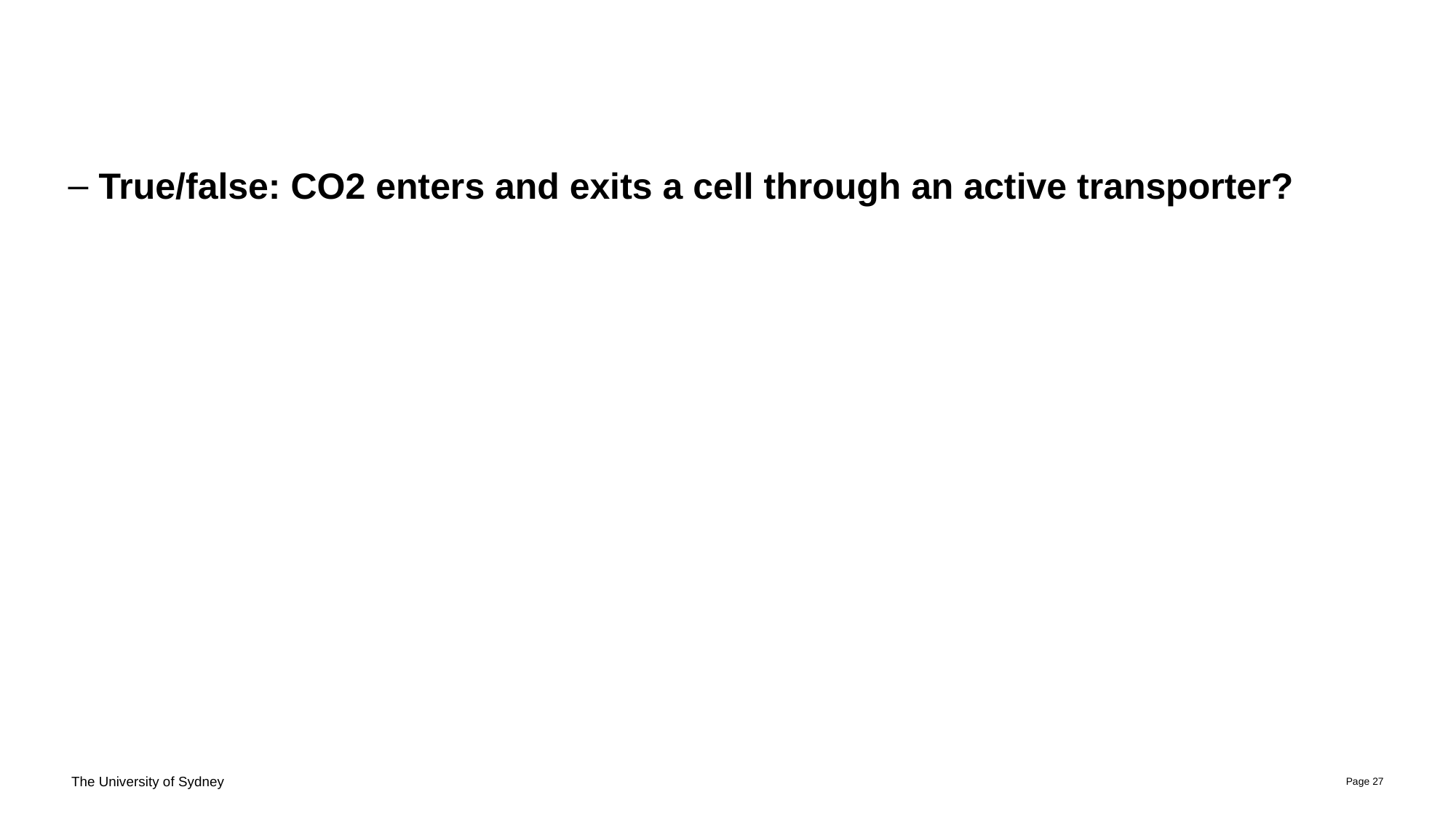

#
True/false: CO2 enters and exits a cell through an active transporter?